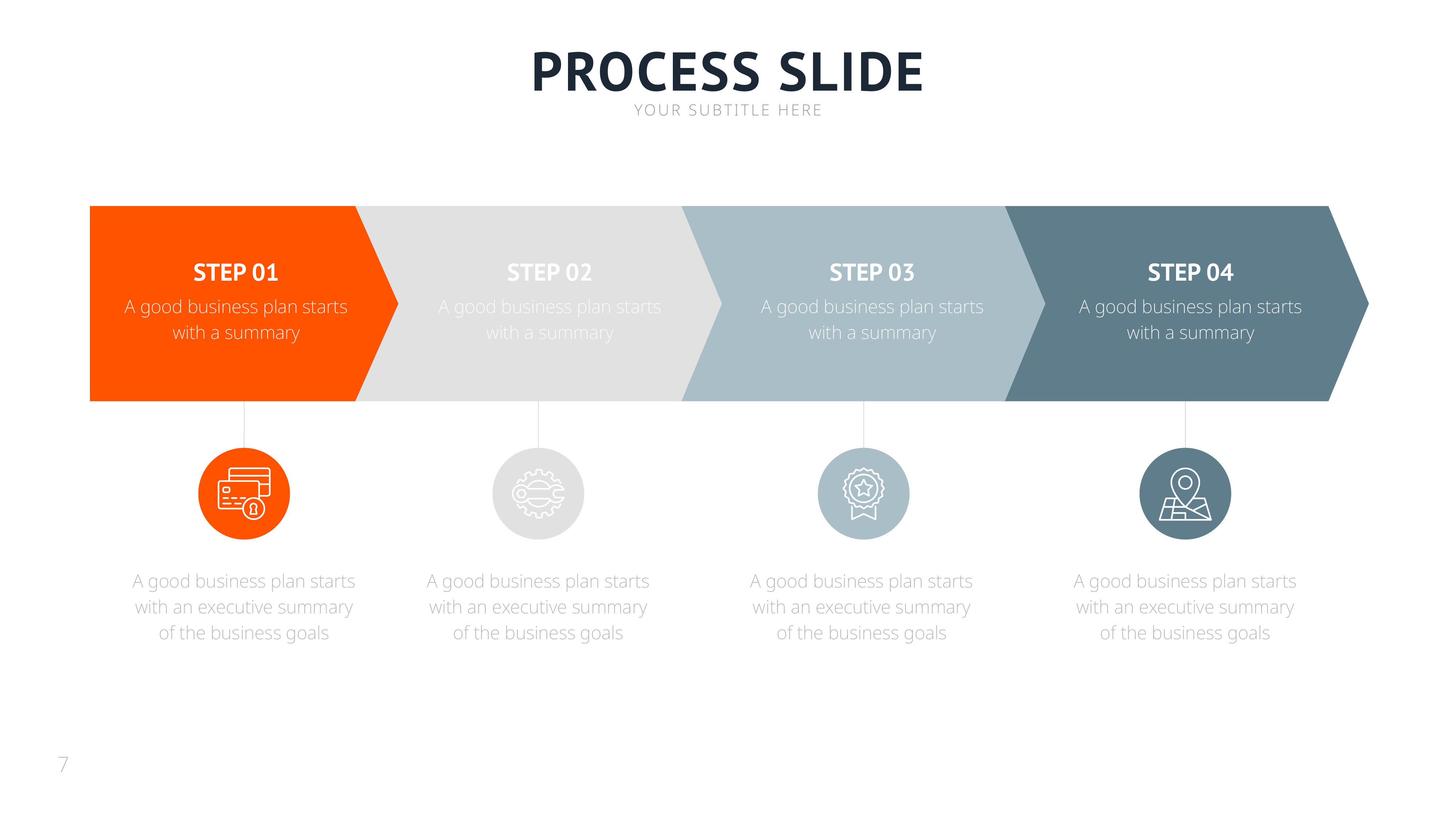

PROCESS SLIDE
YOUR SUBTITLE HERE

STEP 01
STEP 02
STEP 03
STEP 04
A good business plan starts with a summary
A good business plan starts with a summary
A good business plan starts with a summary
A good business plan starts with a summary

A good business plan starts with an executive summary of the business goals
A good business plan starts with an executive summary of the business goals
A good business plan starts with an executive summary of the business goals
A good business plan starts with an executive summary of the business goals